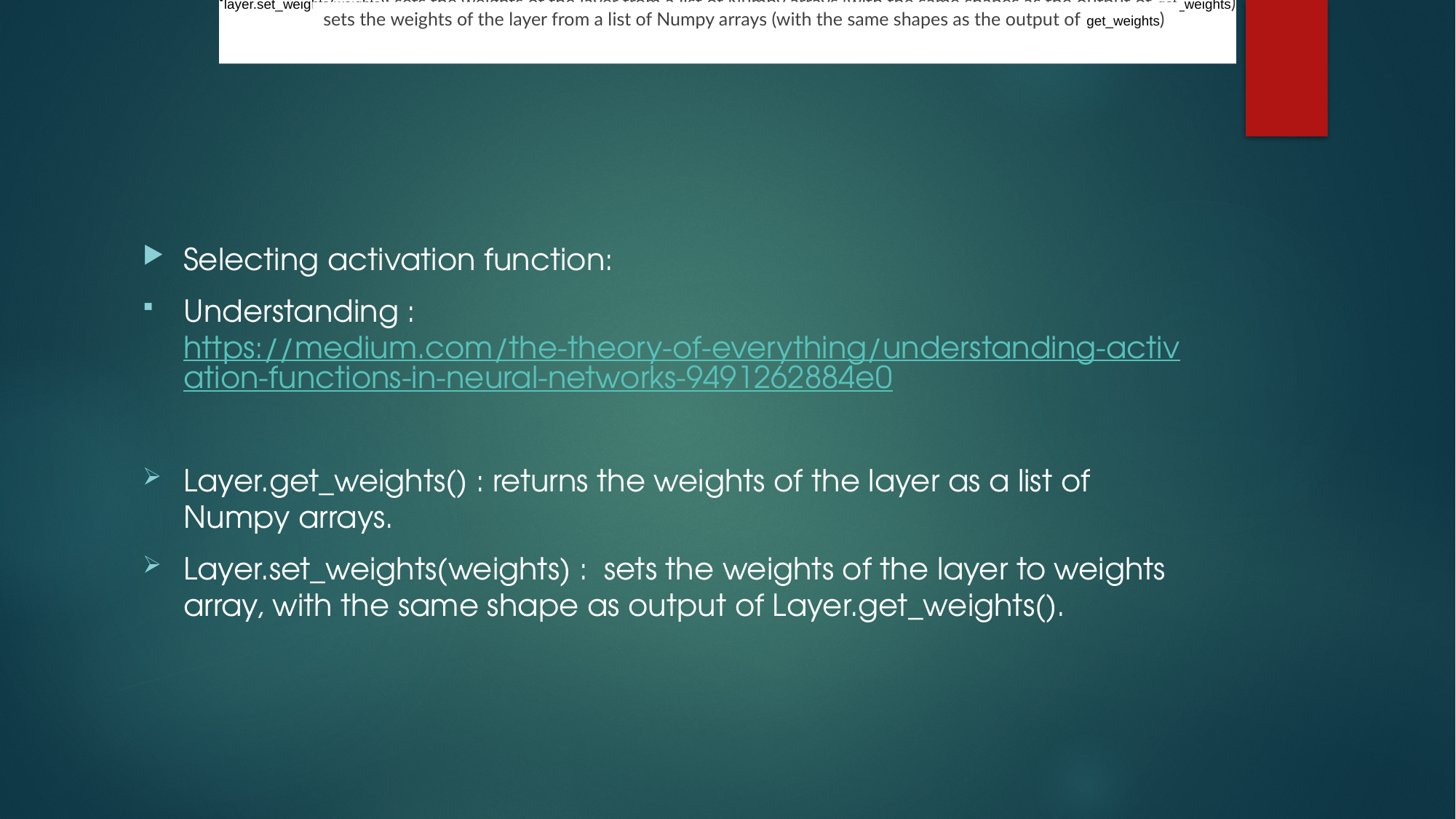

layer.get_weights(): returns the weights of the layer as a list of Numpy arrays.
layer.set_weights(weights): sets the weights of the layer from a list of Numpy arrays (with the same shapes as the output of get_weights)

sets the weights of the layer from a list of Numpy arrays (with the same shapes as the output of get_weights)

Selecting activation function:
Understanding : https://medium.com/the-theory-of-everything/understanding-activation-functions-in-neural-networks-9491262884e0

Layer.get_weights() : returns the weights of the layer as a list of Numpy arrays.
Layer.set_weights(weights) :  sets the weights of the layer to weights array, with the same shape as output of Layer.get_weights().